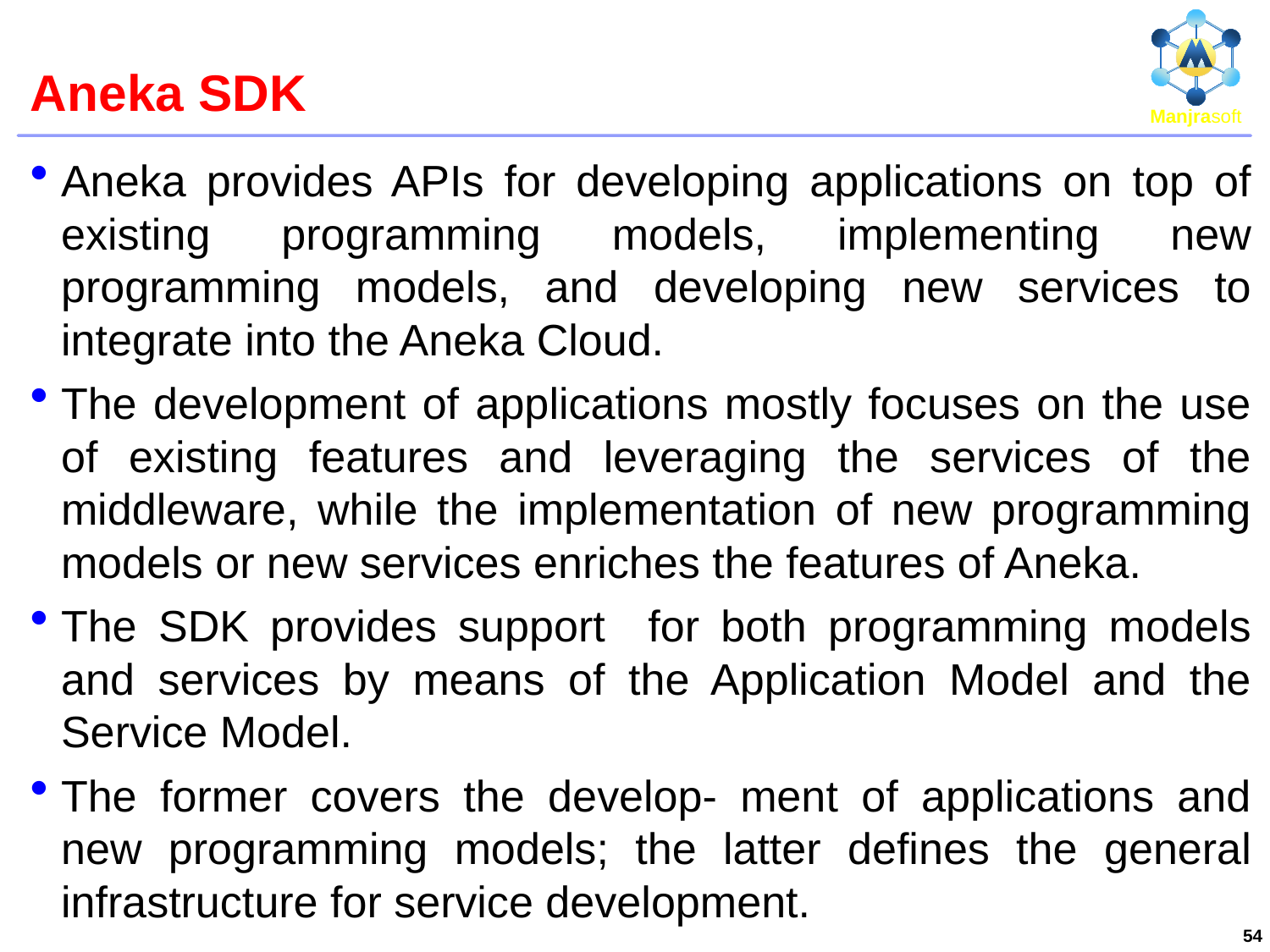

# Aneka SDK
Aneka provides APIs for developing applications on top of existing programming models, implementing new programming models, and developing new services to integrate into the Aneka Cloud.
The development of applications mostly focuses on the use of existing features and leveraging the services of the middleware, while the implementation of new programming models or new services enriches the features of Aneka.
The SDK provides support  for both programming models and services by means of the Application Model and the Service Model.
The former covers the develop- ment of applications and new programming models; the latter defines the general infrastructure for service development.

54